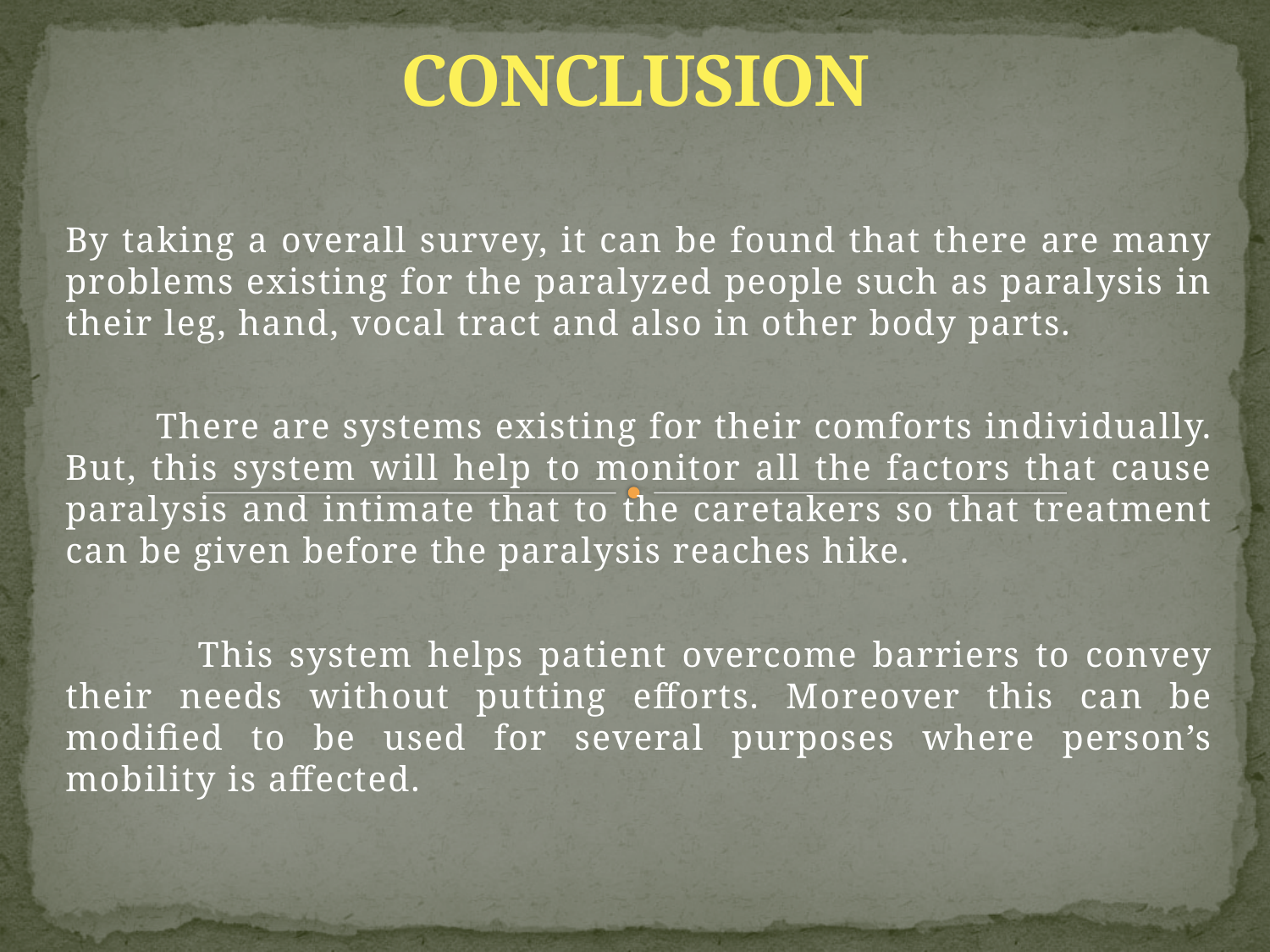

# CONCLUSION
By taking a overall survey, it can be found that there are many problems existing for the paralyzed people such as paralysis in their leg, hand, vocal tract and also in other body parts.

        There are systems existing for their comforts individually. But, this system will help to monitor all the factors that cause paralysis and intimate that to the caretakers so that treatment can be given before the paralysis reaches hike.

         This system helps patient overcome barriers to convey their needs without putting efforts. Moreover this can be modified to be used for several purposes where person’s mobility is affected.